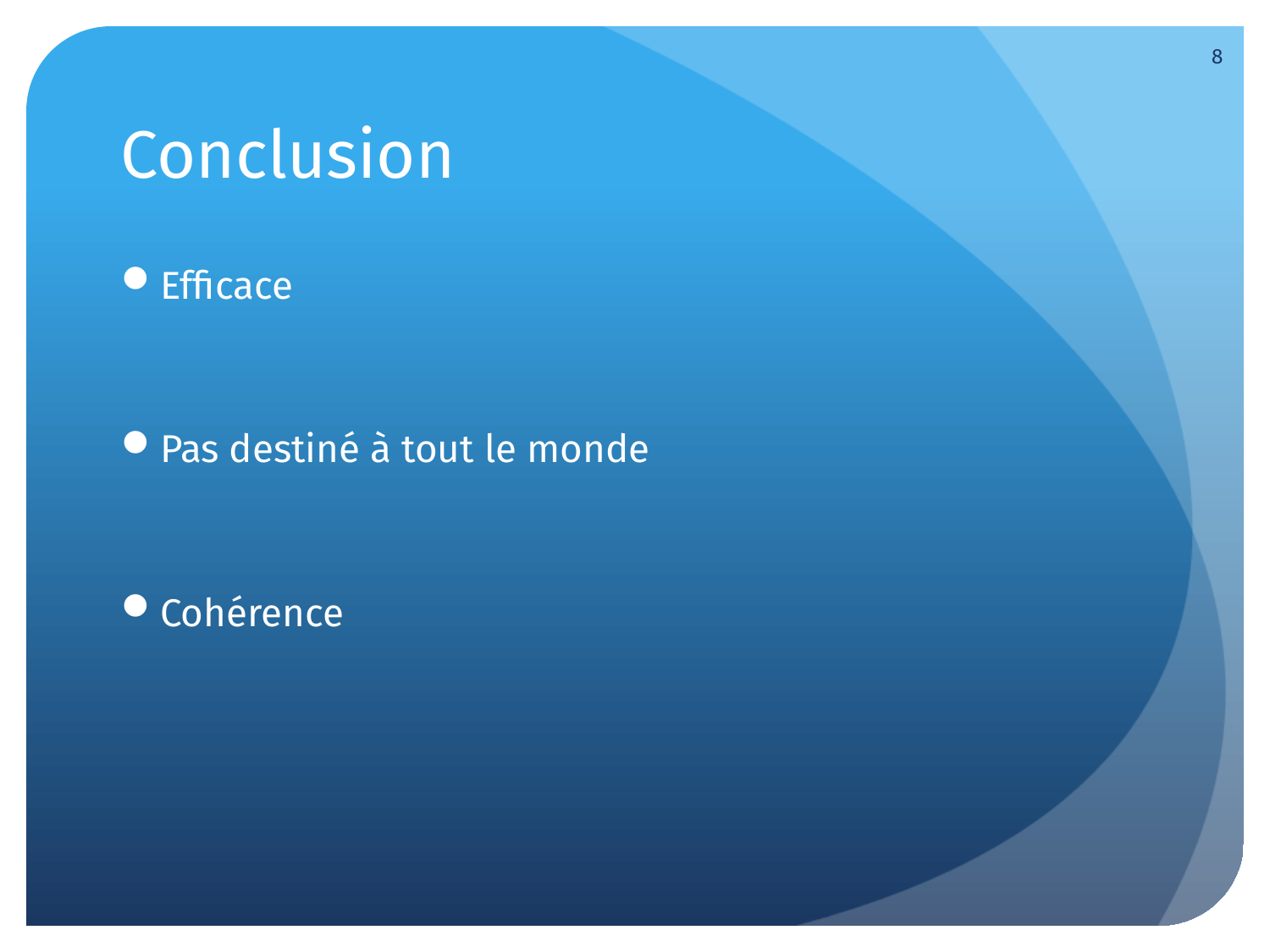

8
# Conclusion
Efficace

Pas destiné à tout le monde

Cohérence